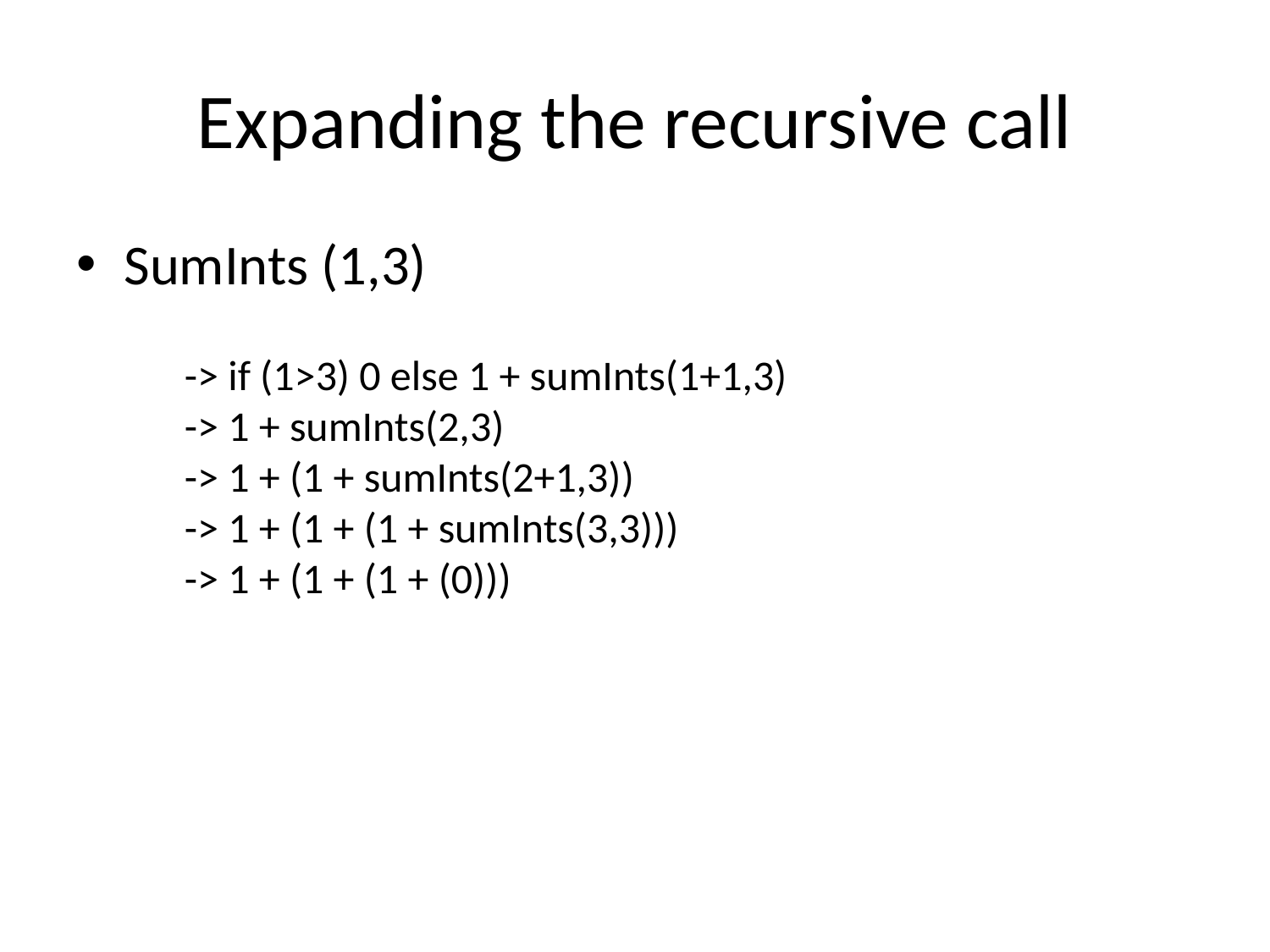

# Expanding the recursive call
SumInts (1,3)
-> if (1>3) 0 else 1 + sumInts(1+1,3)
-> 1 + sumInts(2,3)
-> 1 + (1 + sumInts(2+1,3))
-> 1 + (1 + (1 + sumInts(3,3)))
-> 1 + (1 + (1 + (0)))